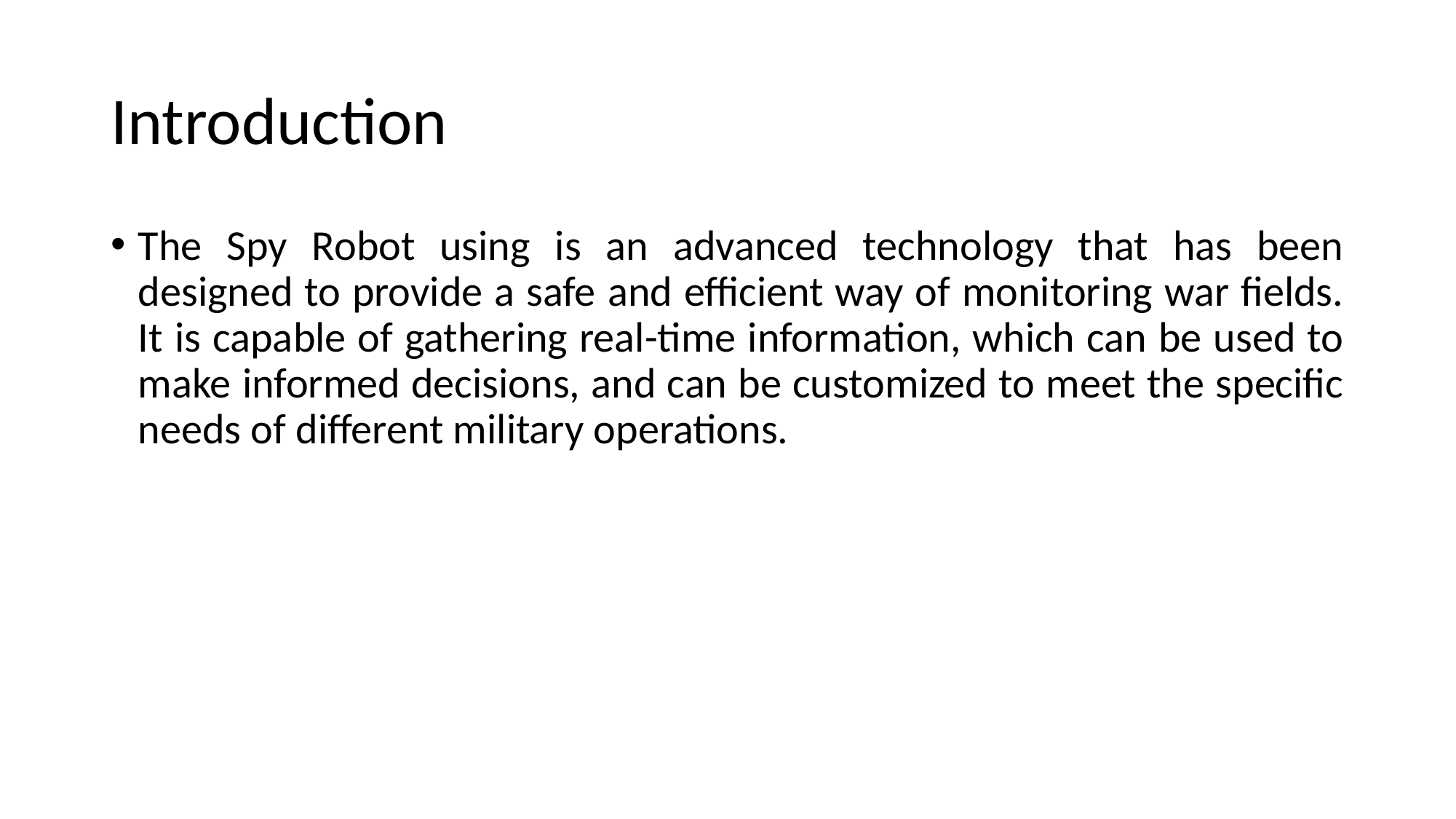

# Introduction
The Spy Robot using is an advanced technology that has been designed to provide a safe and efficient way of monitoring war fields. It is capable of gathering real-time information, which can be used to make informed decisions, and can be customized to meet the specific needs of different military operations.